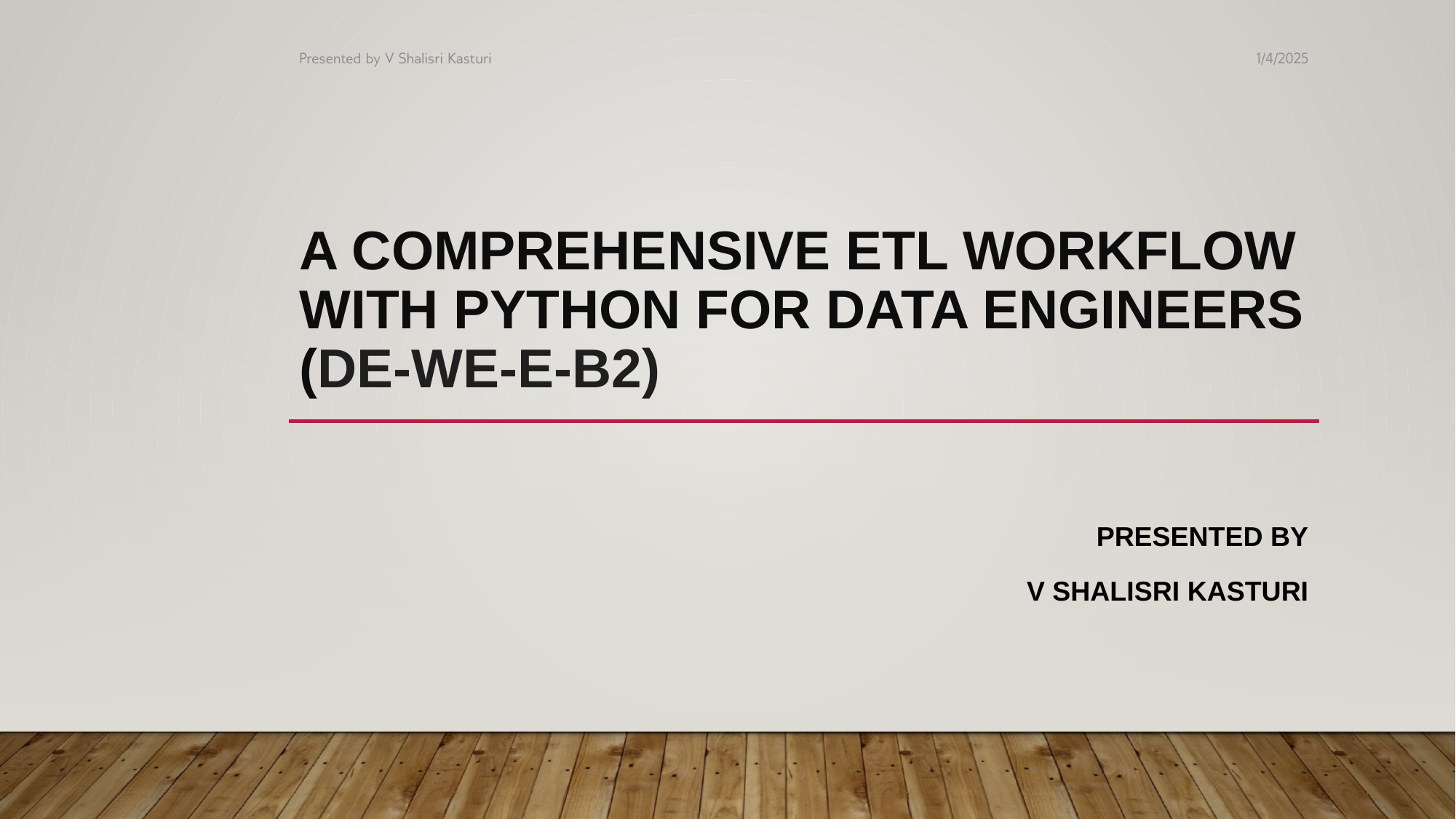

Presented by V Shalisri Kasturi
1/4/2025
# A Comprehensive ETL Workflow with Python for Data Engineers (DE-WE-E-B2)
Presented by
V Shalisri Kasturi